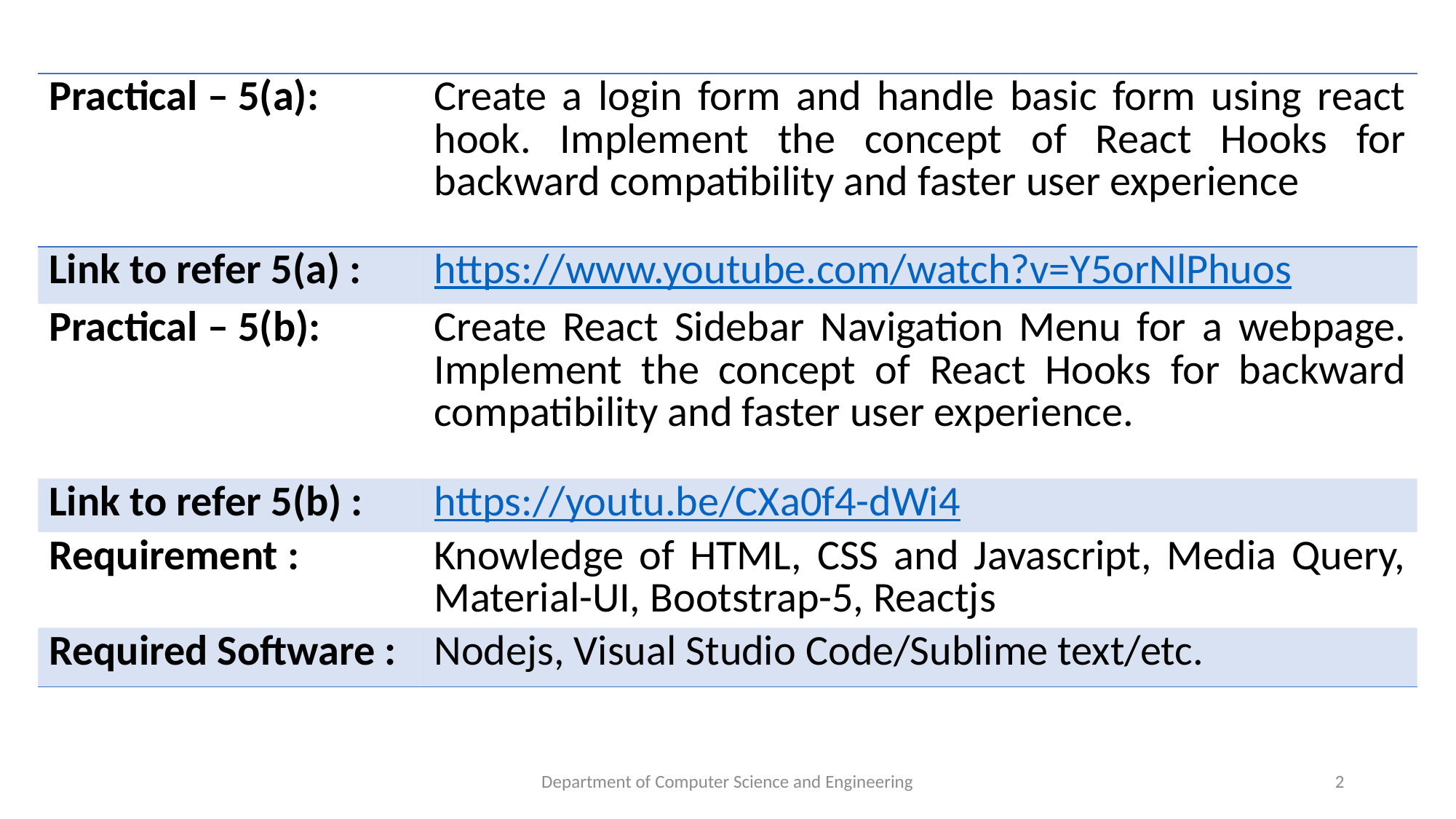

| Practical – 5(a): | Create a login form and handle basic form using react hook. Implement the concept of React Hooks for backward compatibility and faster user experience |
| --- | --- |
| Link to refer 5(a) : | https://www.youtube.com/watch?v=Y5orNlPhuos |
| Practical – 5(b): | Create React Sidebar Navigation Menu for a webpage. Implement the concept of React Hooks for backward compatibility and faster user experience. |
| Link to refer 5(b) : | https://youtu.be/CXa0f4-dWi4 |
| Requirement : | Knowledge of HTML, CSS and Javascript, Media Query, Material-UI, Bootstrap-5, Reactjs |
| Required Software : | Nodejs, Visual Studio Code/Sublime text/etc. |
Department of Computer Science and Engineering
2